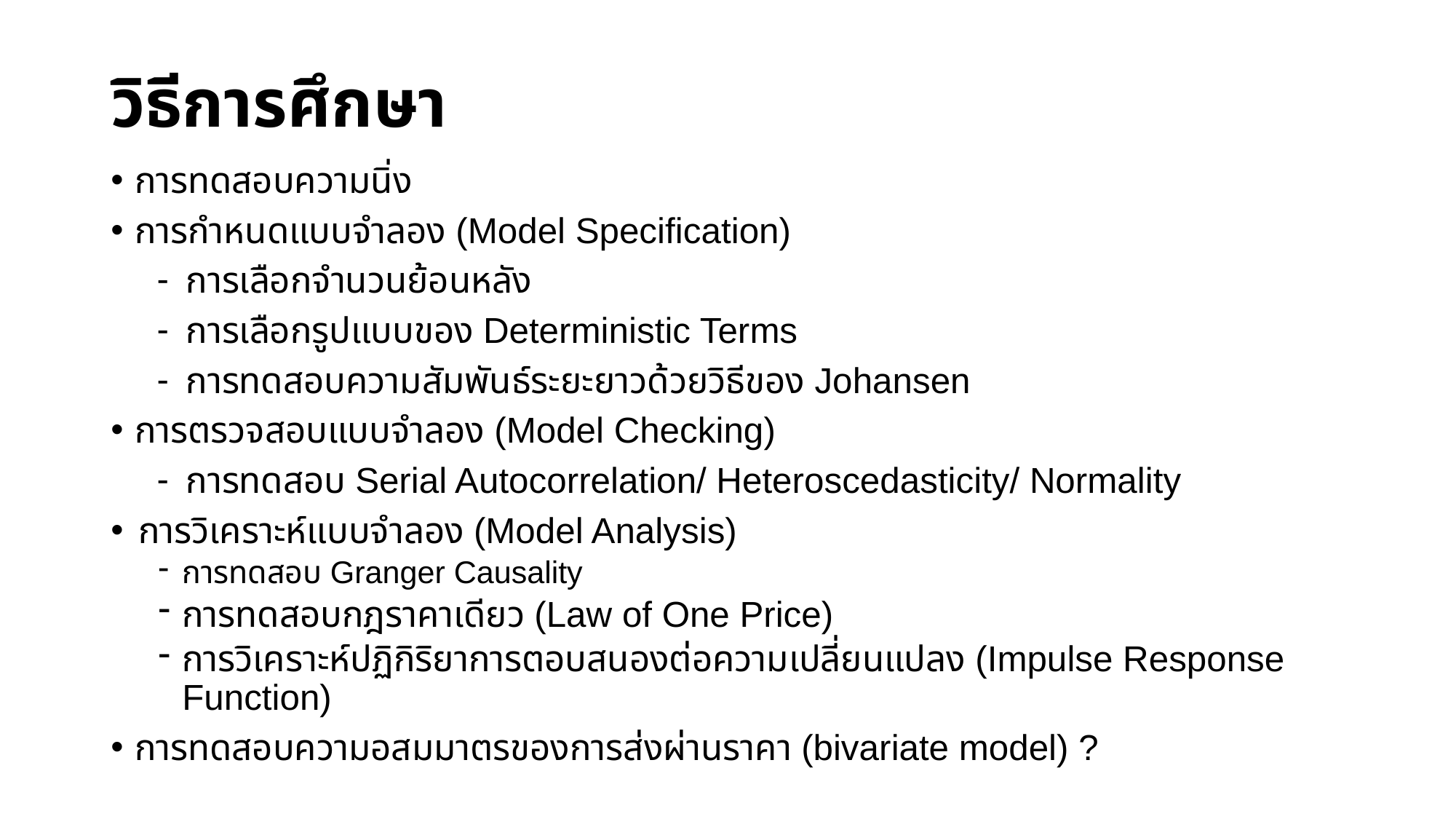

# วิธีการศึกษา
การทดสอบความนิ่ง
การกำหนดแบบจำลอง (Model Specification)
การเลือกจำนวนย้อนหลัง
การเลือกรูปแบบของ Deterministic Terms
การทดสอบความสัมพันธ์ระยะยาวด้วยวิธีของ Johansen
การตรวจสอบแบบจำลอง (Model Checking)
การทดสอบ Serial Autocorrelation/ Heteroscedasticity/ Normality
การวิเคราะห์แบบจำลอง (Model Analysis)
การทดสอบ Granger Causality
การทดสอบกฎราคาเดียว (Law of One Price)
การวิเคราะห์ปฏิกิริยาการตอบสนองต่อความเปลี่ยนแปลง (Impulse Response Function)
การทดสอบความอสมมาตรของการส่งผ่านราคา (bivariate model) ?